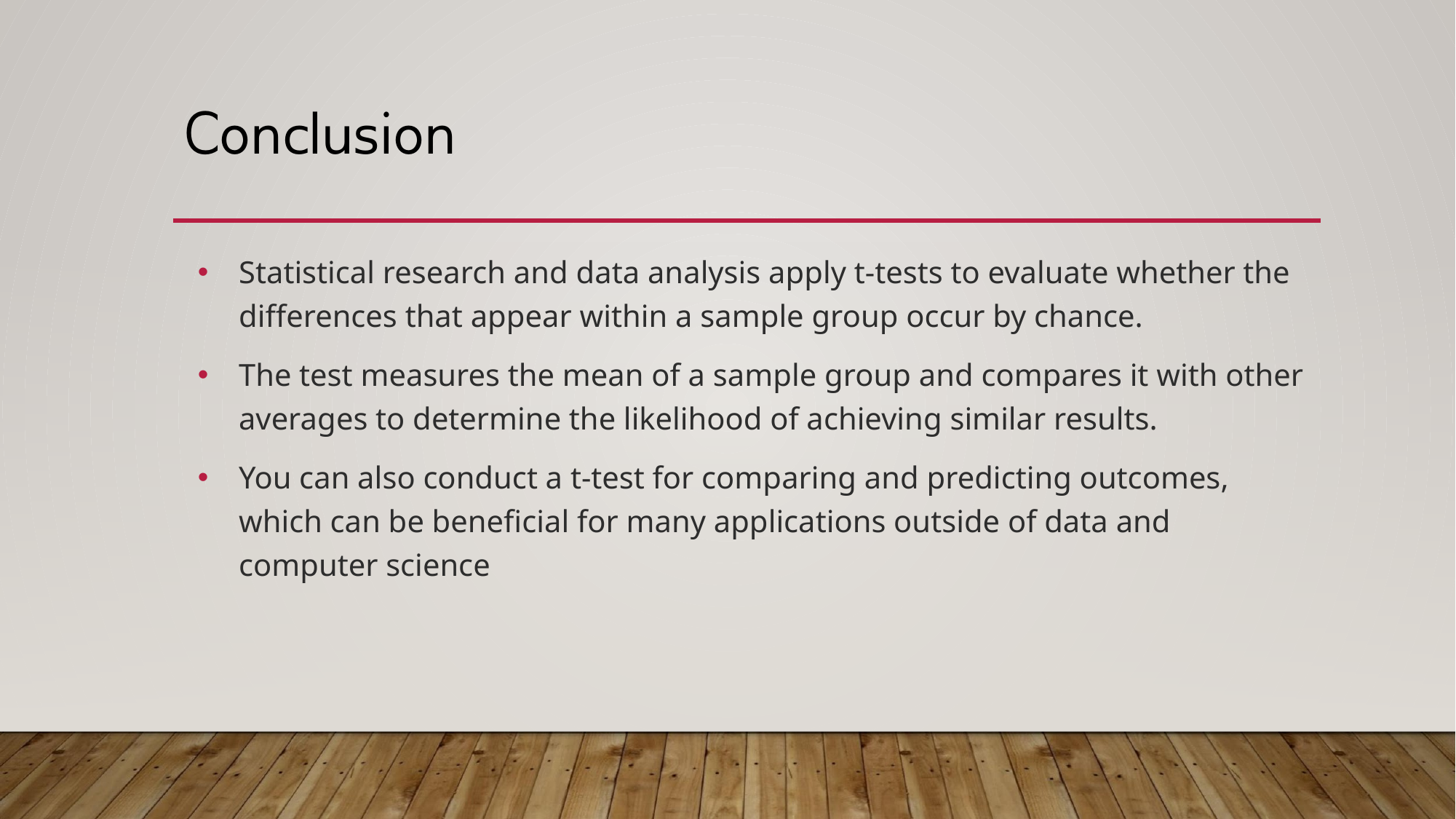

# Conclusion
Statistical research and data analysis apply t-tests to evaluate whether the differences that appear within a sample group occur by chance.
The test measures the mean of a sample group and compares it with other averages to determine the likelihood of achieving similar results.
You can also conduct a t-test for comparing and predicting outcomes, which can be beneficial for many applications outside of data and computer science